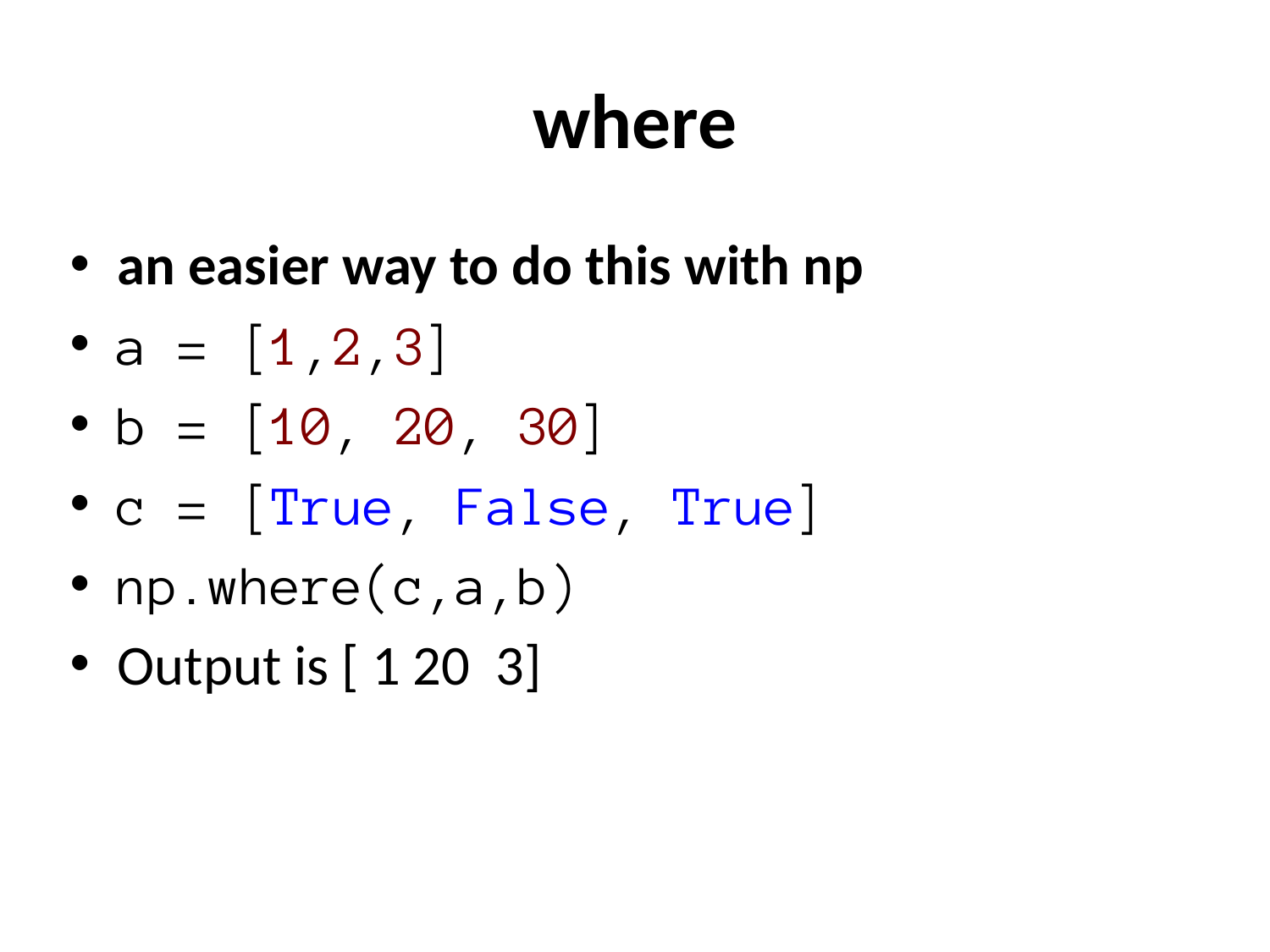

# where
an easier way to do this with np
a = [1,2,3]
b = [10, 20, 30]
c = [True, False, True]
np.where(c,a,b)
Output is [ 1 20  3]